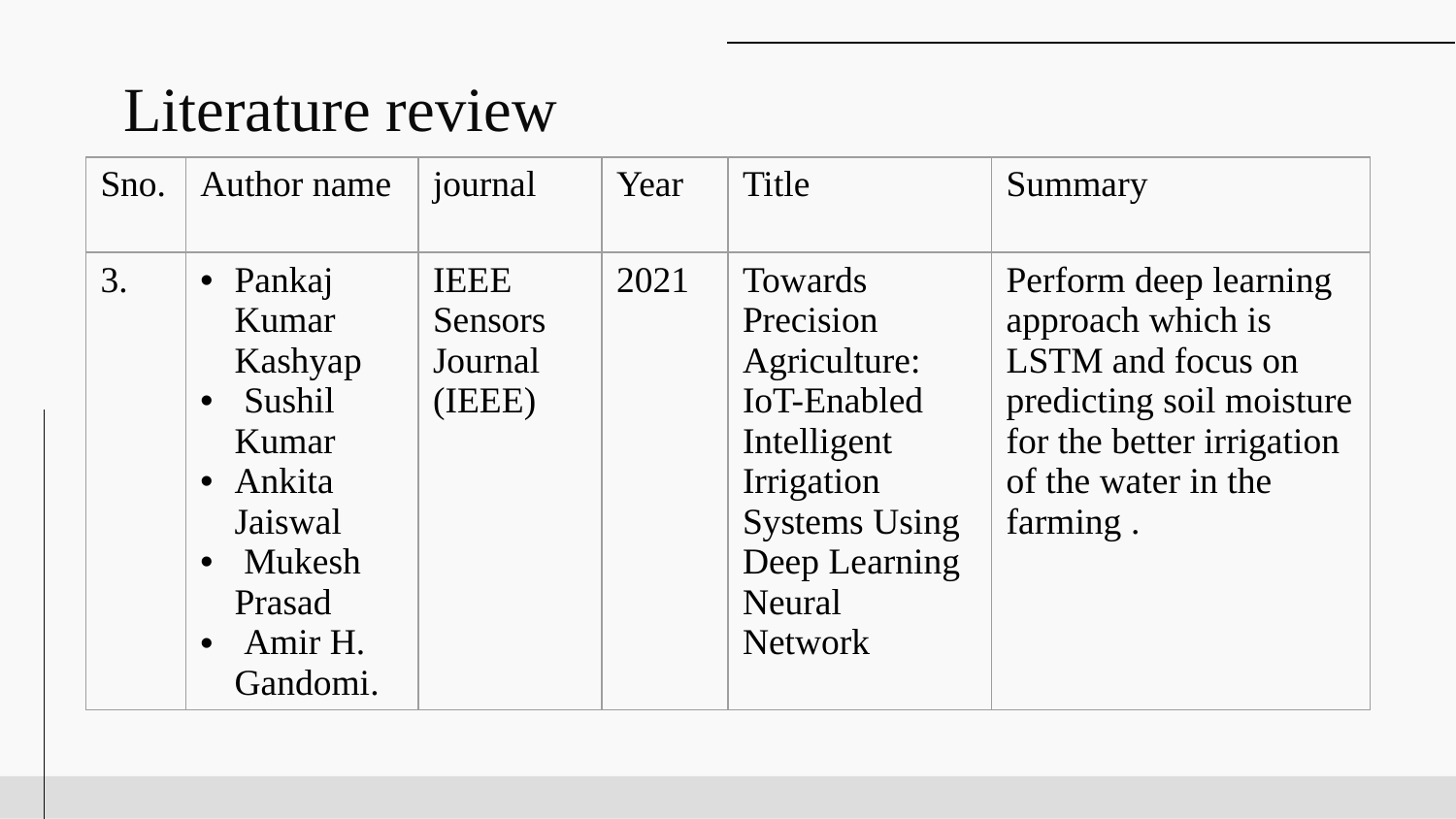

# Literature review
| Sno. | Author name | journal | Year | Title | Summary |
| --- | --- | --- | --- | --- | --- |
| 3. | Pankaj Kumar Kashyap Sushil Kumar Ankita Jaiswal Mukesh Prasad Amir H. Gandomi. | IEEE Sensors Journal (IEEE) | 2021 | Towards Precision Agriculture: IoT-Enabled Intelligent Irrigation Systems Using Deep Learning Neural Network | Perform deep learning approach which is LSTM and focus on predicting soil moisture for the better irrigation of the water in the farming . |